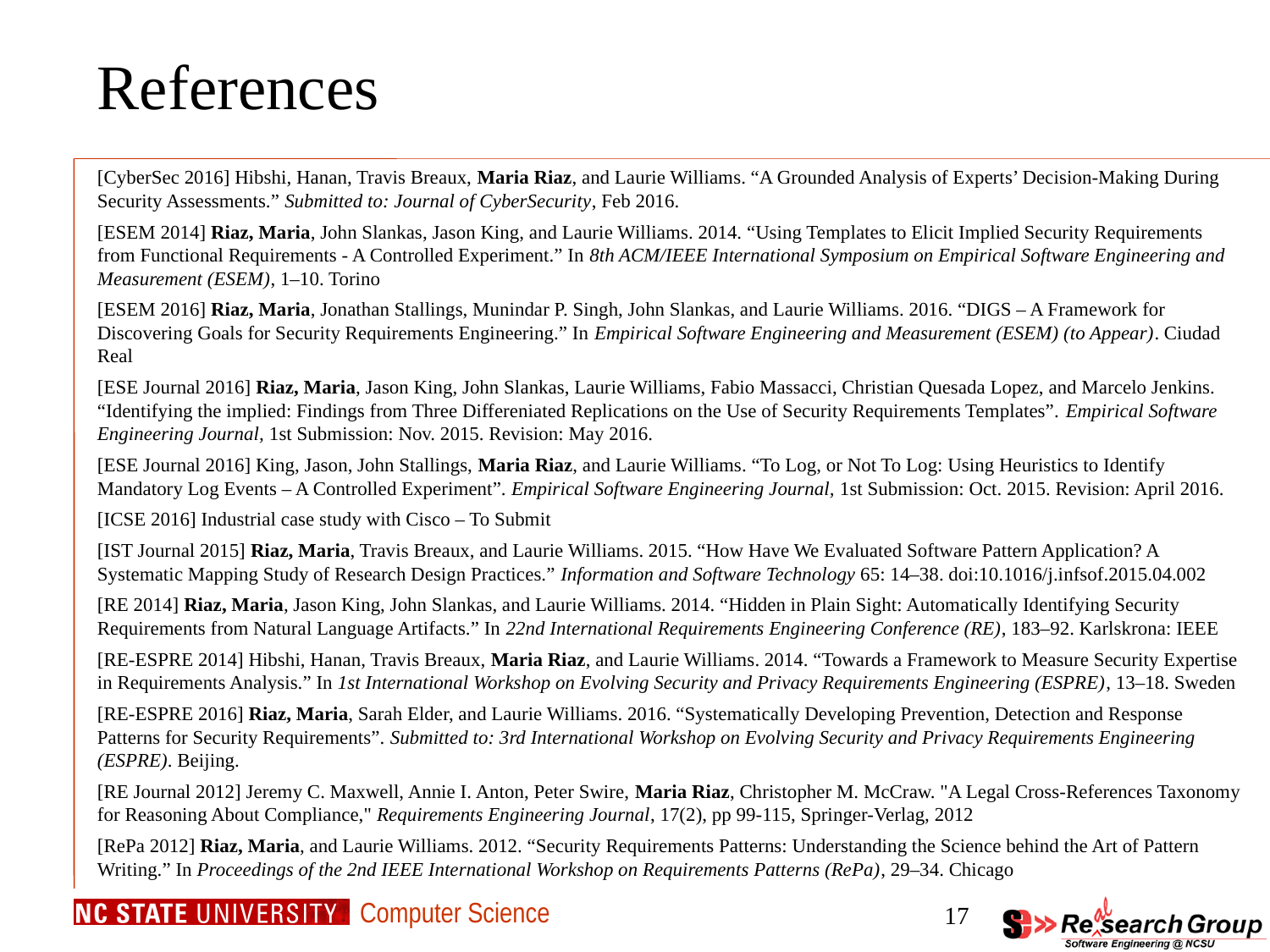

# References
[CyberSec 2016] Hibshi, Hanan, Travis Breaux, Maria Riaz, and Laurie Williams. “A Grounded Analysis of Experts’ Decision-Making During Security Assessments.” Submitted to: Journal of CyberSecurity, Feb 2016.
[ESEM 2014] Riaz, Maria, John Slankas, Jason King, and Laurie Williams. 2014. “Using Templates to Elicit Implied Security Requirements from Functional Requirements - A Controlled Experiment.” In 8th ACM/IEEE International Symposium on Empirical Software Engineering and Measurement (ESEM), 1–10. Torino
[ESEM 2016] Riaz, Maria, Jonathan Stallings, Munindar P. Singh, John Slankas, and Laurie Williams. 2016. “DIGS – A Framework for Discovering Goals for Security Requirements Engineering.” In Empirical Software Engineering and Measurement (ESEM) (to Appear). Ciudad Real
[ESE Journal 2016] Riaz, Maria, Jason King, John Slankas, Laurie Williams, Fabio Massacci, Christian Quesada Lopez, and Marcelo Jenkins. “Identifying the implied: Findings from Three Differeniated Replications on the Use of Security Requirements Templates”. Empirical Software Engineering Journal, 1st Submission: Nov. 2015. Revision: May 2016.
[ESE Journal 2016] King, Jason, John Stallings, Maria Riaz, and Laurie Williams. “To Log, or Not To Log: Using Heuristics to Identify Mandatory Log Events – A Controlled Experiment”. Empirical Software Engineering Journal, 1st Submission: Oct. 2015. Revision: April 2016.
[ICSE 2016] Industrial case study with Cisco – To Submit
[IST Journal 2015] Riaz, Maria, Travis Breaux, and Laurie Williams. 2015. “How Have We Evaluated Software Pattern Application? A Systematic Mapping Study of Research Design Practices.” Information and Software Technology 65: 14–38. doi:10.1016/j.infsof.2015.04.002
[RE 2014] Riaz, Maria, Jason King, John Slankas, and Laurie Williams. 2014. “Hidden in Plain Sight: Automatically Identifying Security Requirements from Natural Language Artifacts.” In 22nd International Requirements Engineering Conference (RE), 183–92. Karlskrona: IEEE
[RE-ESPRE 2014] Hibshi, Hanan, Travis Breaux, Maria Riaz, and Laurie Williams. 2014. “Towards a Framework to Measure Security Expertise in Requirements Analysis.” In 1st International Workshop on Evolving Security and Privacy Requirements Engineering (ESPRE), 13–18. Sweden
[RE-ESPRE 2016] Riaz, Maria, Sarah Elder, and Laurie Williams. 2016. “Systematically Developing Prevention, Detection and Response Patterns for Security Requirements”. Submitted to: 3rd International Workshop on Evolving Security and Privacy Requirements Engineering (ESPRE). Beijing.
[RE Journal 2012] Jeremy C. Maxwell, Annie I. Anton, Peter Swire, Maria Riaz, Christopher M. McCraw. "A Legal Cross-References Taxonomy for Reasoning About Compliance," Requirements Engineering Journal, 17(2), pp 99-115, Springer-Verlag, 2012
[RePa 2012] Riaz, Maria, and Laurie Williams. 2012. “Security Requirements Patterns: Understanding the Science behind the Art of Pattern Writing.” In Proceedings of the 2nd IEEE International Workshop on Requirements Patterns (RePa), 29–34. Chicago
17